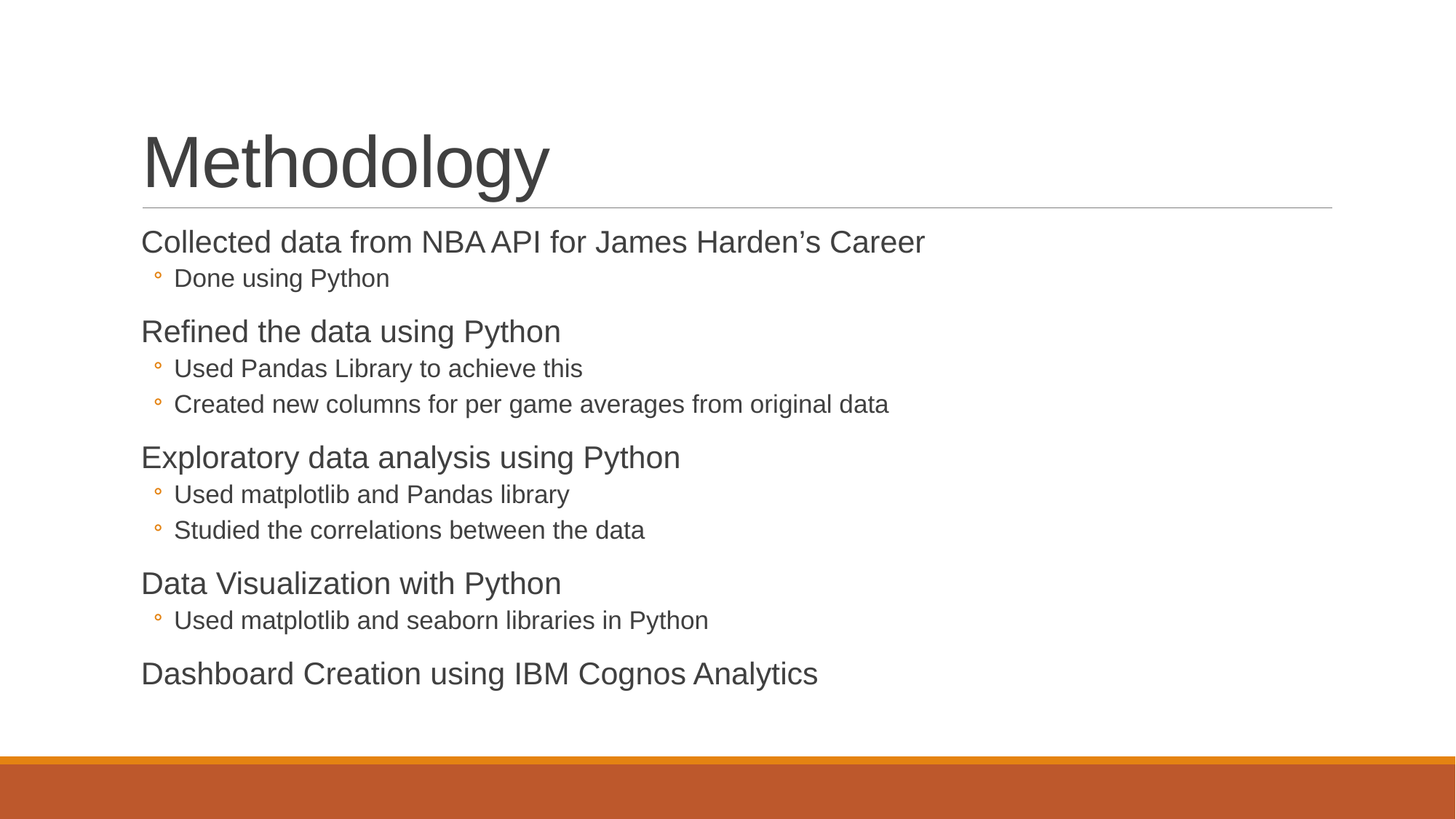

# Methodology
Collected data from NBA API for James Harden’s Career
Done using Python
Refined the data using Python
Used Pandas Library to achieve this
Created new columns for per game averages from original data
Exploratory data analysis using Python
Used matplotlib and Pandas library
Studied the correlations between the data
Data Visualization with Python
Used matplotlib and seaborn libraries in Python
Dashboard Creation using IBM Cognos Analytics